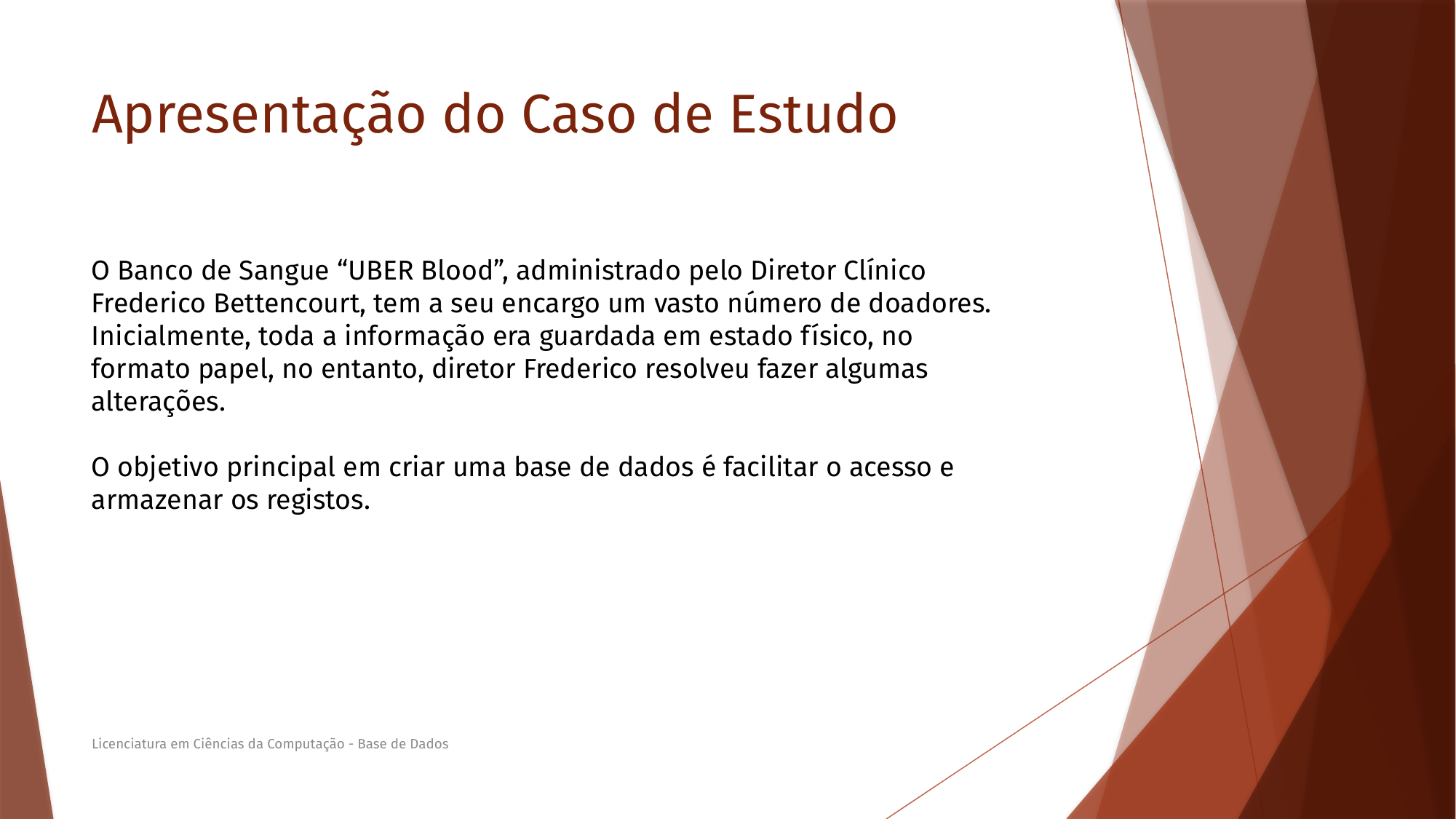

# Apresentação do Caso de Estudo
O Banco de Sangue “UBER Blood”, administrado pelo Diretor Clínico Frederico Bettencourt, tem a seu encargo um vasto número de doadores. Inicialmente, toda a informação era guardada em estado físico, no formato papel, no entanto, diretor Frederico resolveu fazer algumas alterações.

O objetivo principal em criar uma base de dados é facilitar o acesso e armazenar os registos.

Licenciatura em Ciências da Computação - Base de Dados